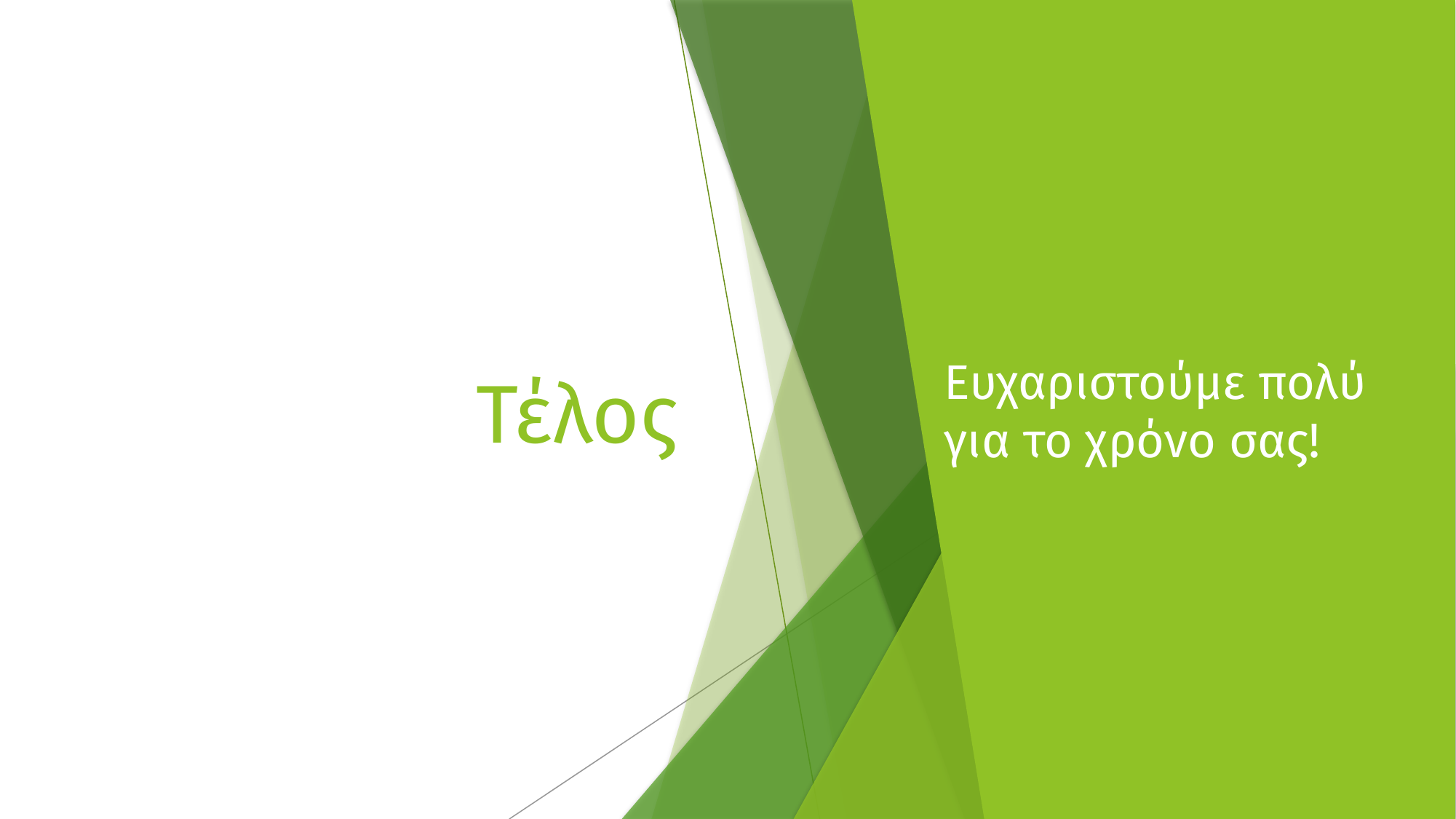

# Τέλος
Ευχαριστούμε πολύ για το χρόνο σας!